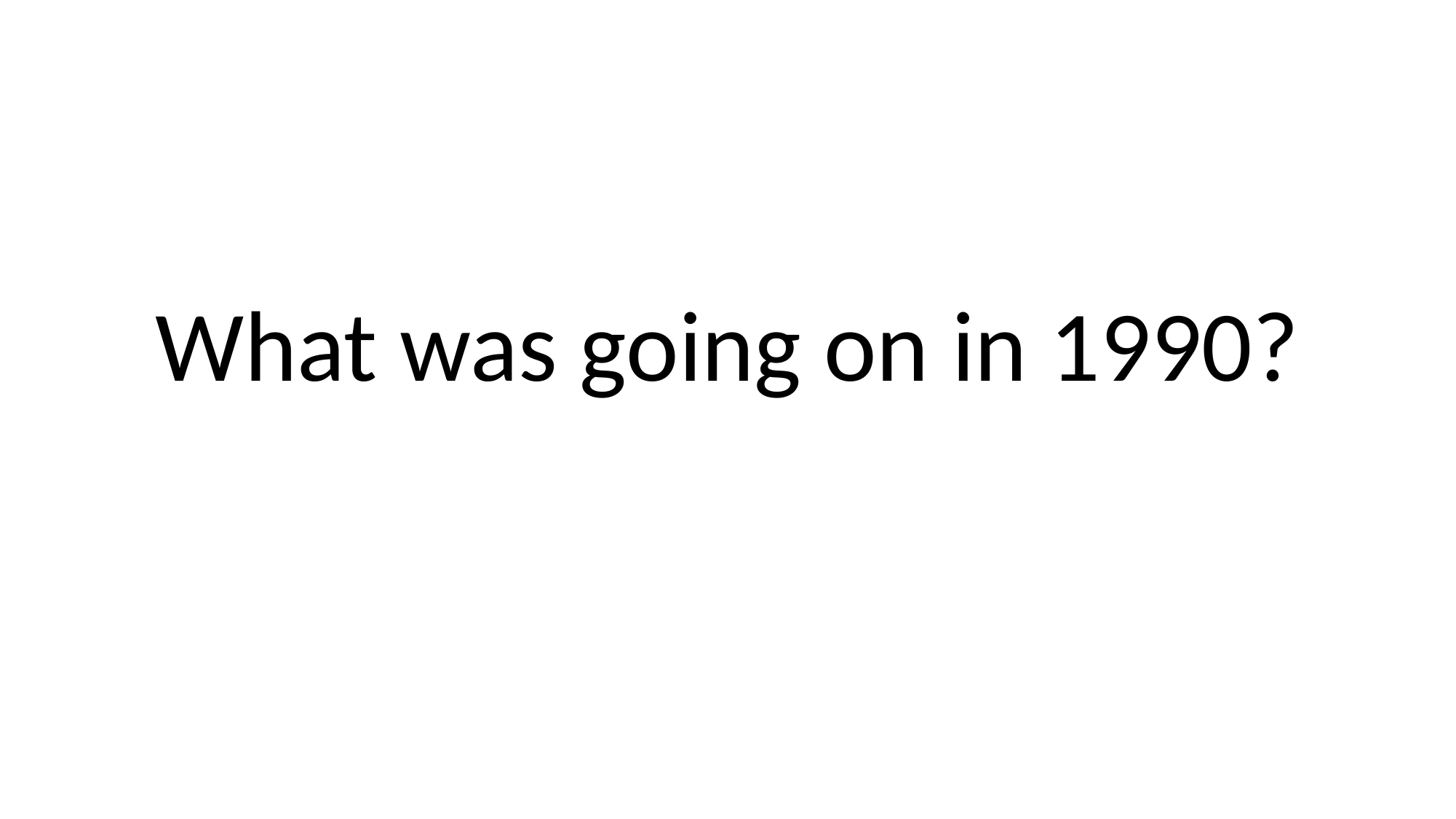

# What was going on in 1990?